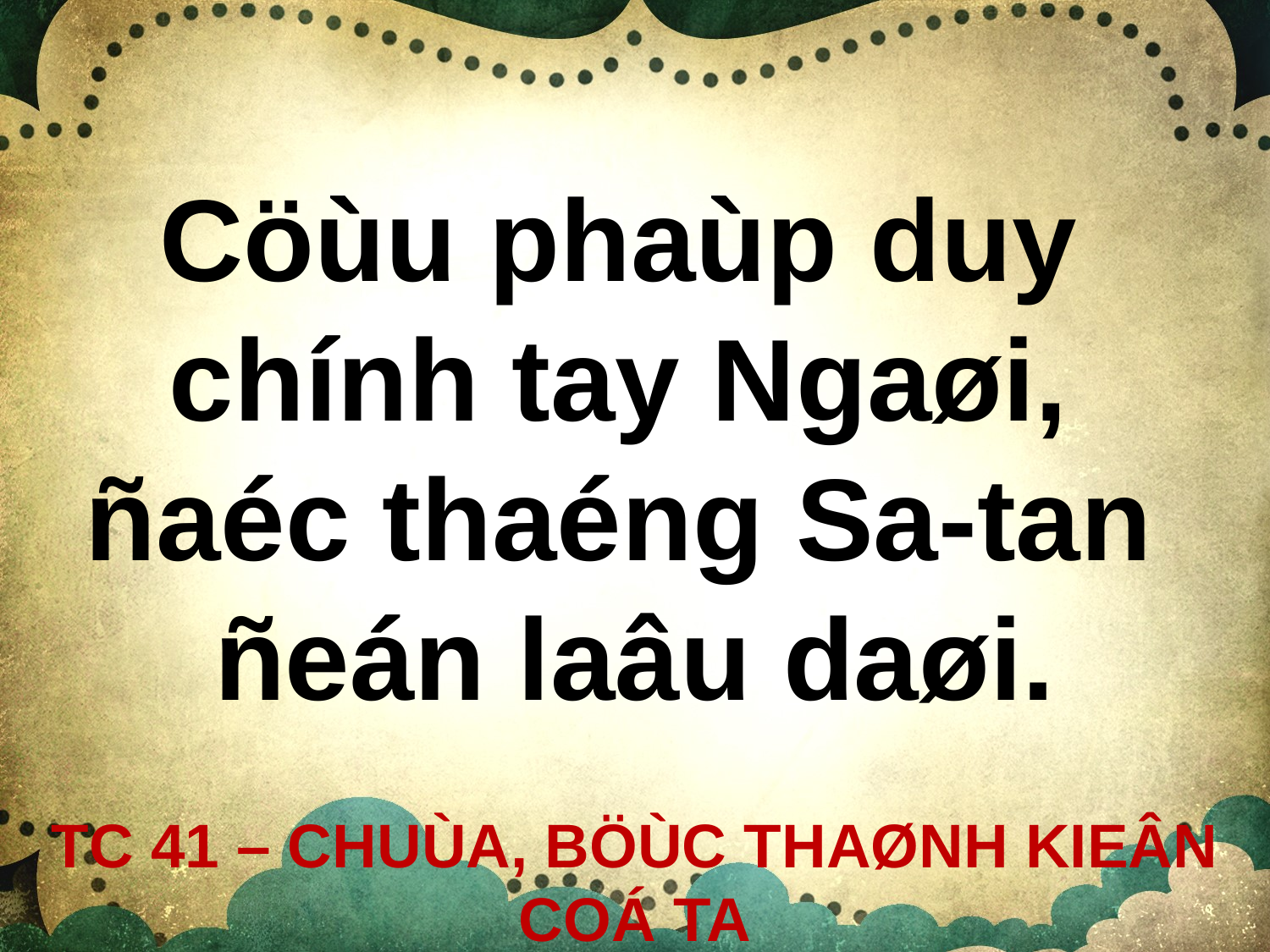

Cöùu phaùp duy
chính tay Ngaøi,
ñaéc thaéng Sa-tan
ñeán laâu daøi.
TC 41 – CHUÙA, BÖÙC THAØNH KIEÂN COÁ TA